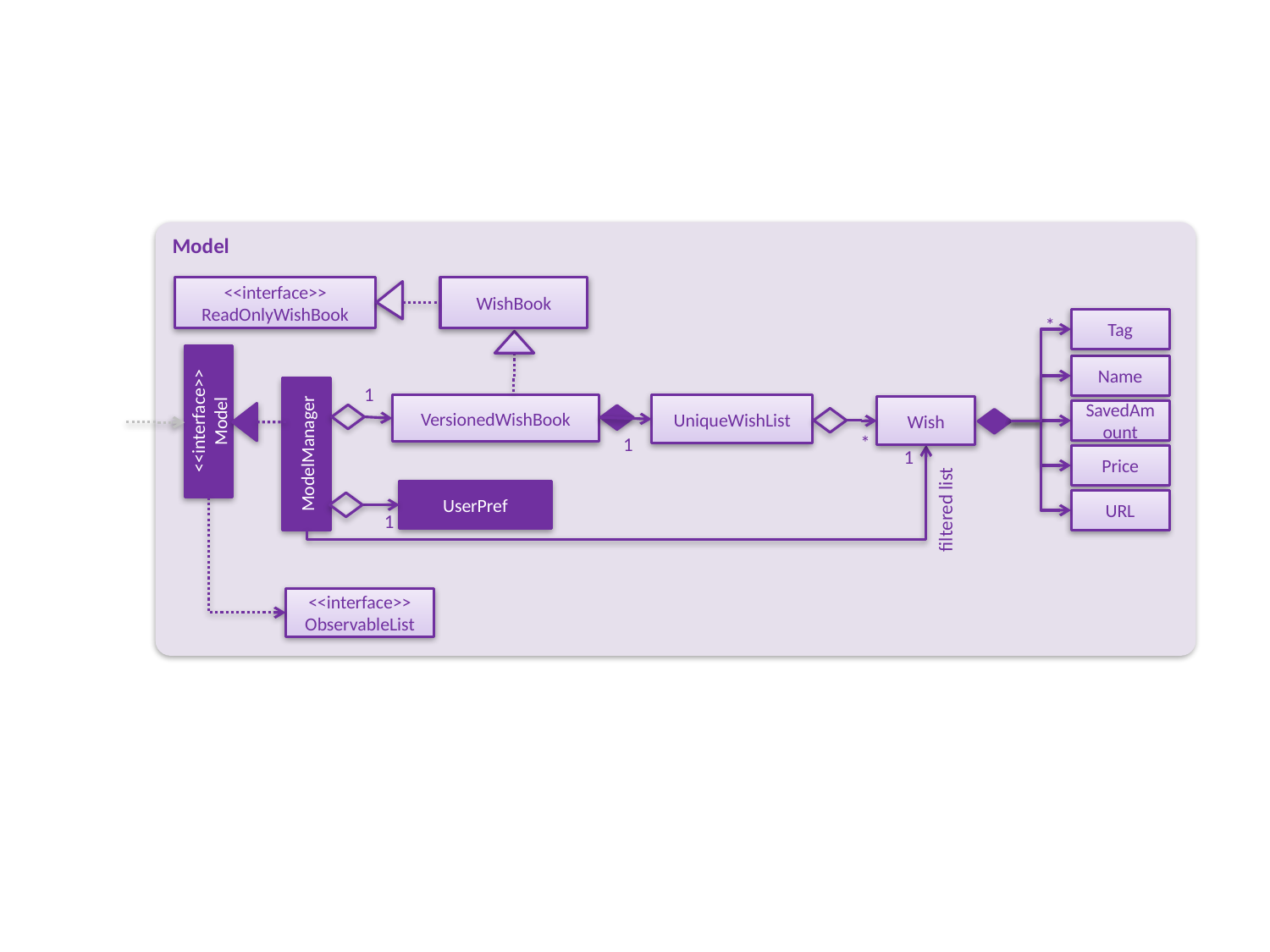

Model
<<interface>>
ReadOnlyWishBook
WishBook

Tag
*

Name
1
VersionedWishBook
UniqueWishList
Wish
<<interface>>
Model
SavedAmount

ModelManager
*
1
1
Price
UserPref
URL

filtered list
1
<<interface>>
ObservableList